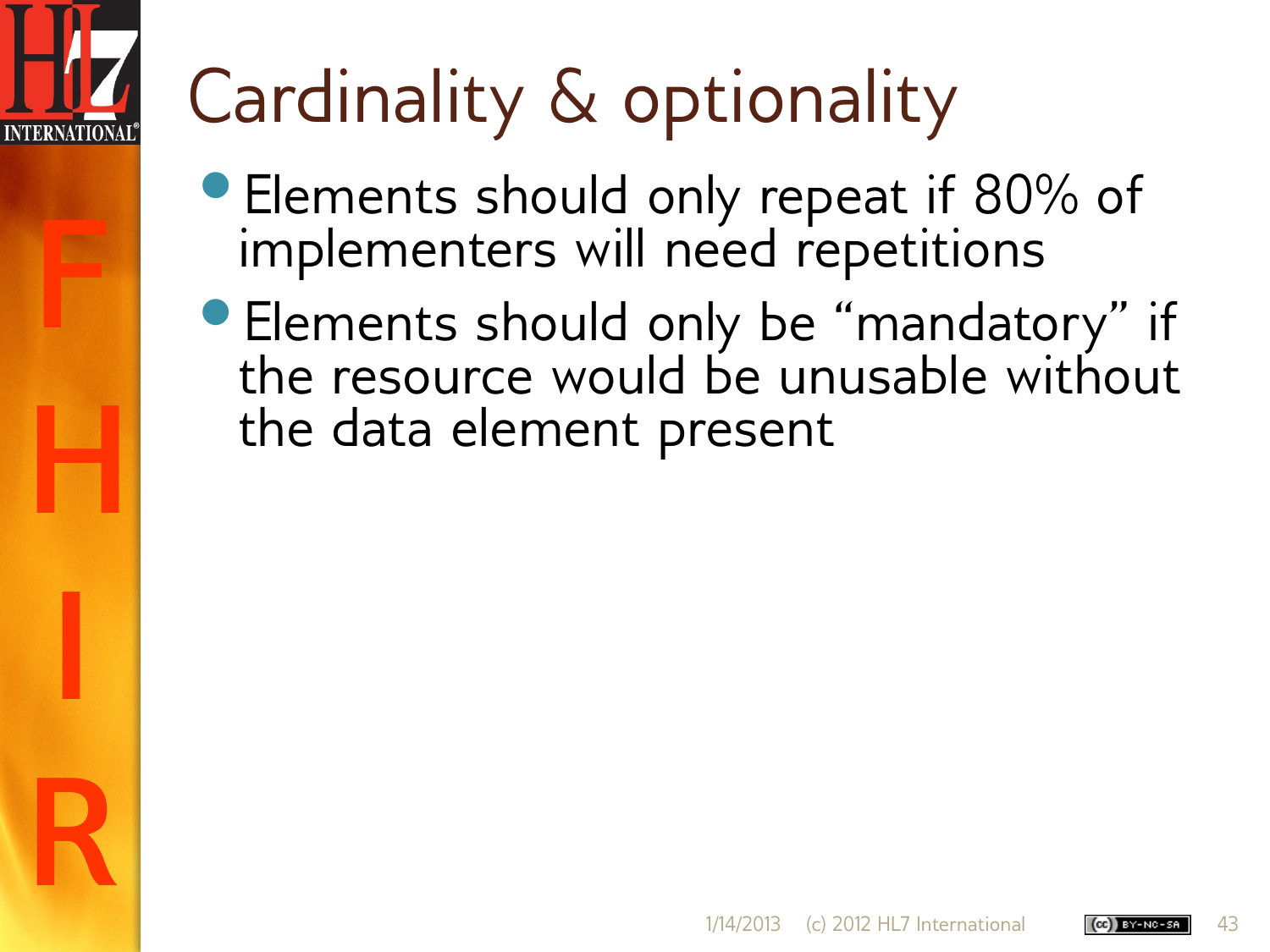

# Cardinality & optionality
Elements should only repeat if 80% of implementers will need repetitions
Elements should only be “mandatory” if the resource would be unusable without the data element present
1/14/2013
(c) 2012 HL7 International
43